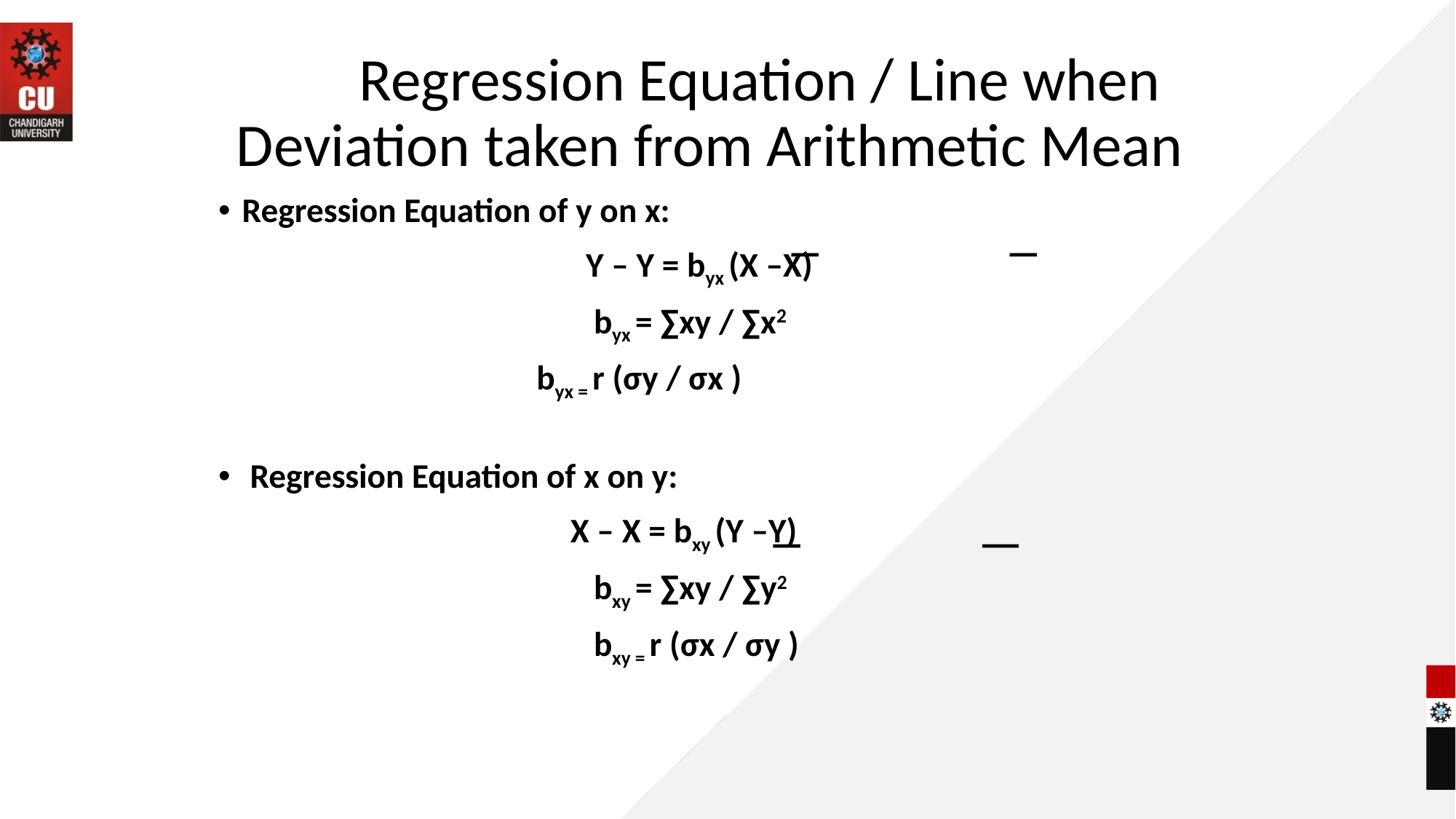

# Regression Equation / Line when Deviation taken from Arithmetic Mean
Regression Equation of y on x:
                                               Y – Y = byx (X –X)
                                                byx = ∑xy / ∑x2
                                                                      byx = r (σy / σx )

 Regression Equation of x on y:
                                             X – X = bxy (Y –Y)
                                                bxy = ∑xy / ∑y2
                                                bxy = r (σx / σy )